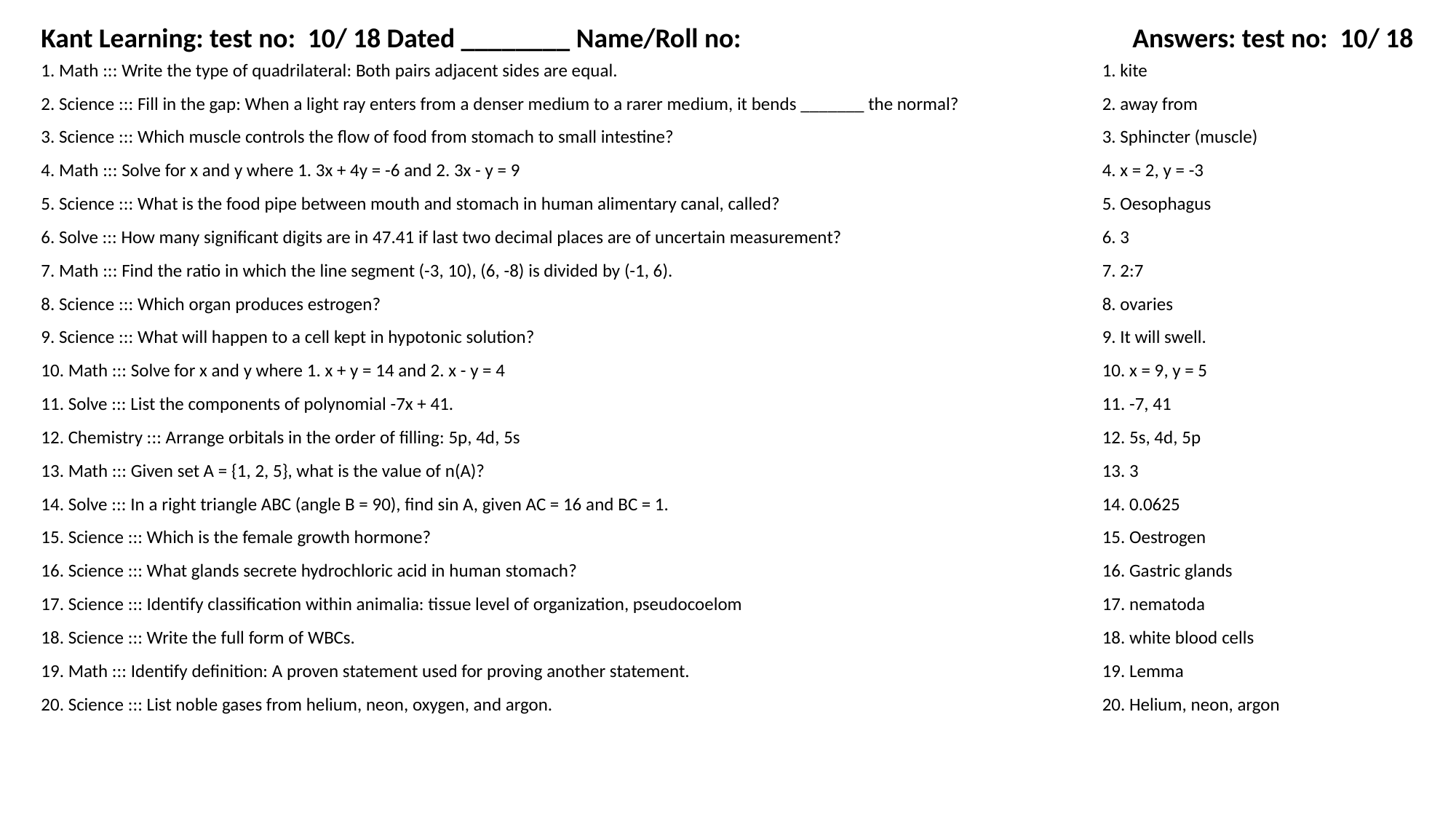

Kant Learning: test no:  10/ 18 Dated ________ Name/Roll no:
Answers: test no:  10/ 18
1. Math ::: Write the type of quadrilateral: Both pairs adjacent sides are equal.
1. kite
2. Science ::: Fill in the gap: When a light ray enters from a denser medium to a rarer medium, it bends _______ the normal?
2. away from
3. Science ::: Which muscle controls the flow of food from stomach to small intestine?
3. Sphincter (muscle)
4. Math ::: Solve for x and y where 1. 3x + 4y = -6 and 2. 3x - y = 9
4. x = 2, y = -3
5. Science ::: What is the food pipe between mouth and stomach in human alimentary canal, called?
5. Oesophagus
6. Solve ::: How many significant digits are in 47.41 if last two decimal places are of uncertain measurement?
6. 3
7. Math ::: Find the ratio in which the line segment (-3, 10), (6, -8) is divided by (-1, 6).
7. 2:7
8. Science ::: Which organ produces estrogen?
8. ovaries
9. Science ::: What will happen to a cell kept in hypotonic solution?
9. It will swell.
10. Math ::: Solve for x and y where 1. x + y = 14 and 2. x - y = 4
10. x = 9, y = 5
11. Solve ::: List the components of polynomial -7x + 41.
11. -7, 41
12. Chemistry ::: Arrange orbitals in the order of filling: 5p, 4d, 5s
12. 5s, 4d, 5p
13. Math ::: Given set A = {1, 2, 5}, what is the value of n(A)?
13. 3
14. Solve ::: In a right triangle ABC (angle B = 90), find sin A, given AC = 16 and BC = 1.
14. 0.0625
15. Science ::: Which is the female growth hormone?
15. Oestrogen
16. Science ::: What glands secrete hydrochloric acid in human stomach?
16. Gastric glands
17. Science ::: Identify classification within animalia: tissue level of organization, pseudocoelom
17. nematoda
18. Science ::: Write the full form of WBCs.
18. white blood cells
19. Math ::: Identify definition: A proven statement used for proving another statement.
19. Lemma
20. Science ::: List noble gases from helium, neon, oxygen, and argon.
20. Helium, neon, argon